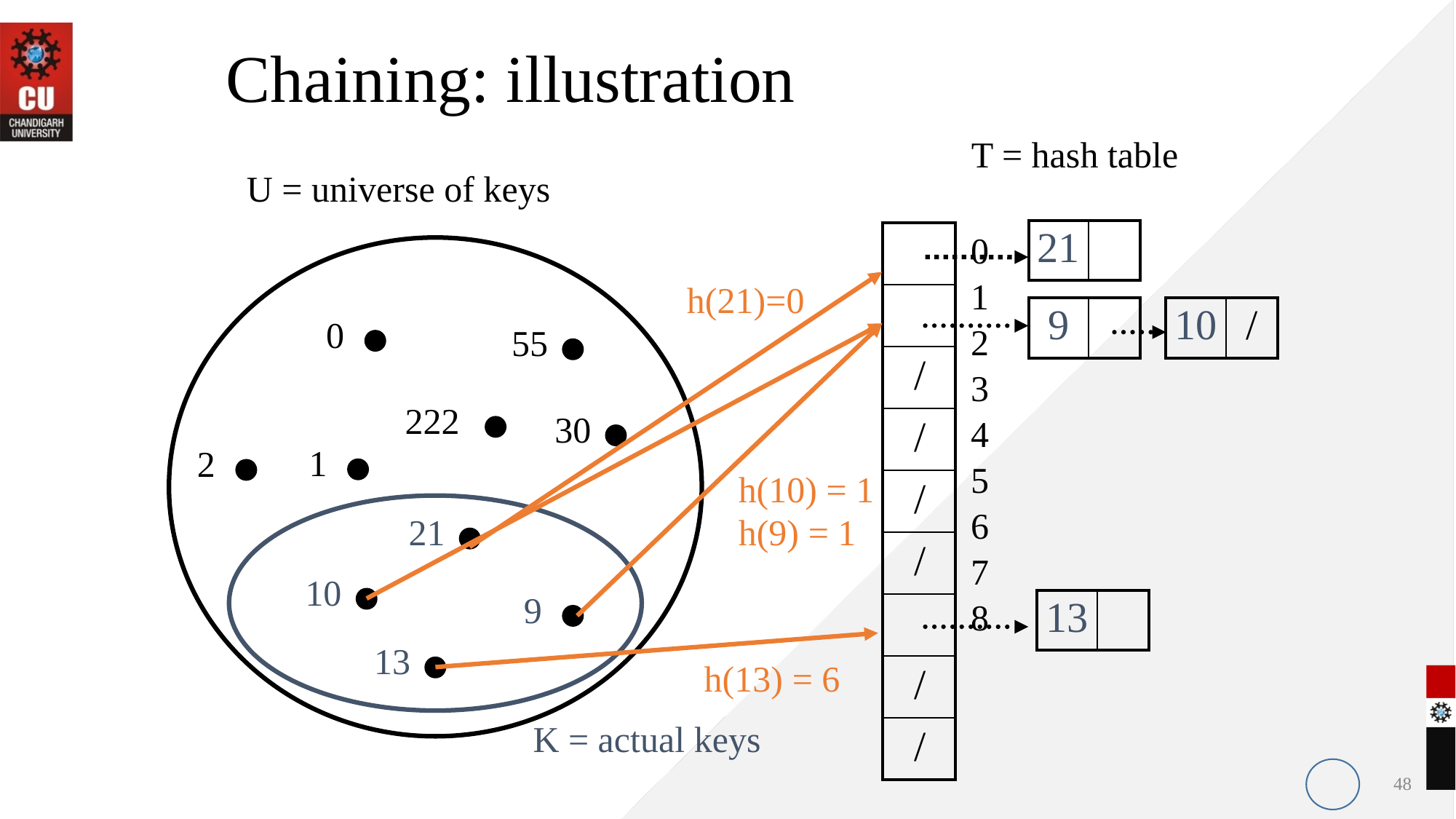

# Chaining: illustration
T = hash table
U = universe of keys
0
1
2
3
4
5
6
7
8
| 21 |  |
| --- | --- |
|  |
| --- |
|  |
| / |
| / |
| / |
| / |
|  |
| / |
| / |

h(21)=0

| 9 |  |
| --- | --- |
| 10 | / |
| --- | --- |
0

55

222
30

1

2

h(10) = 1

21

h(9) = 1
10

9

| 13 |  |
| --- | --- |

13

h(13) = 6
K = actual keys
48